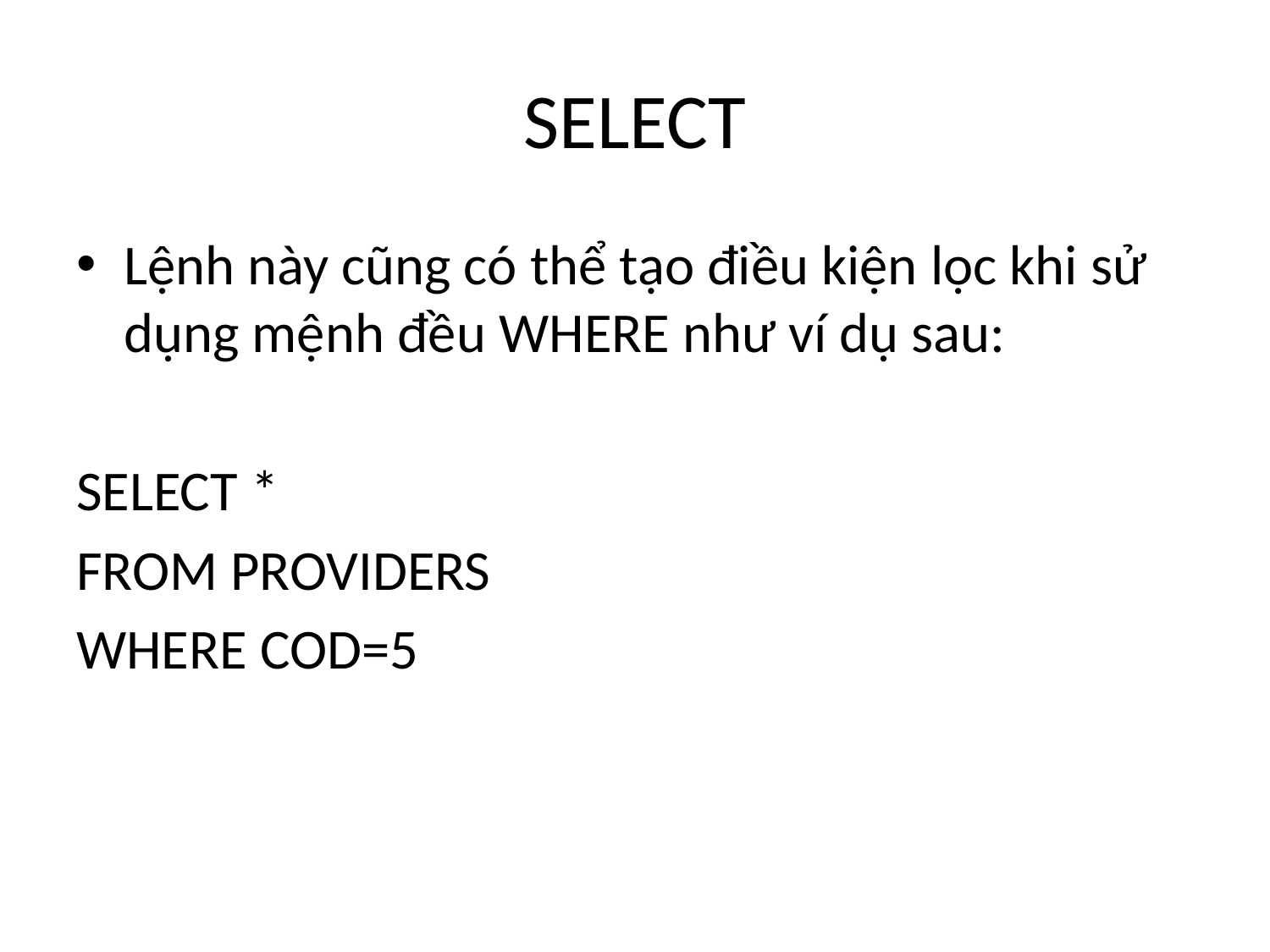

# SELECT
Lệnh này cũng có thể tạo điều kiện lọc khi sử dụng mệnh đều WHERE như ví dụ sau:

SELECT *
FROM PROVIDERS
WHERE COD=5